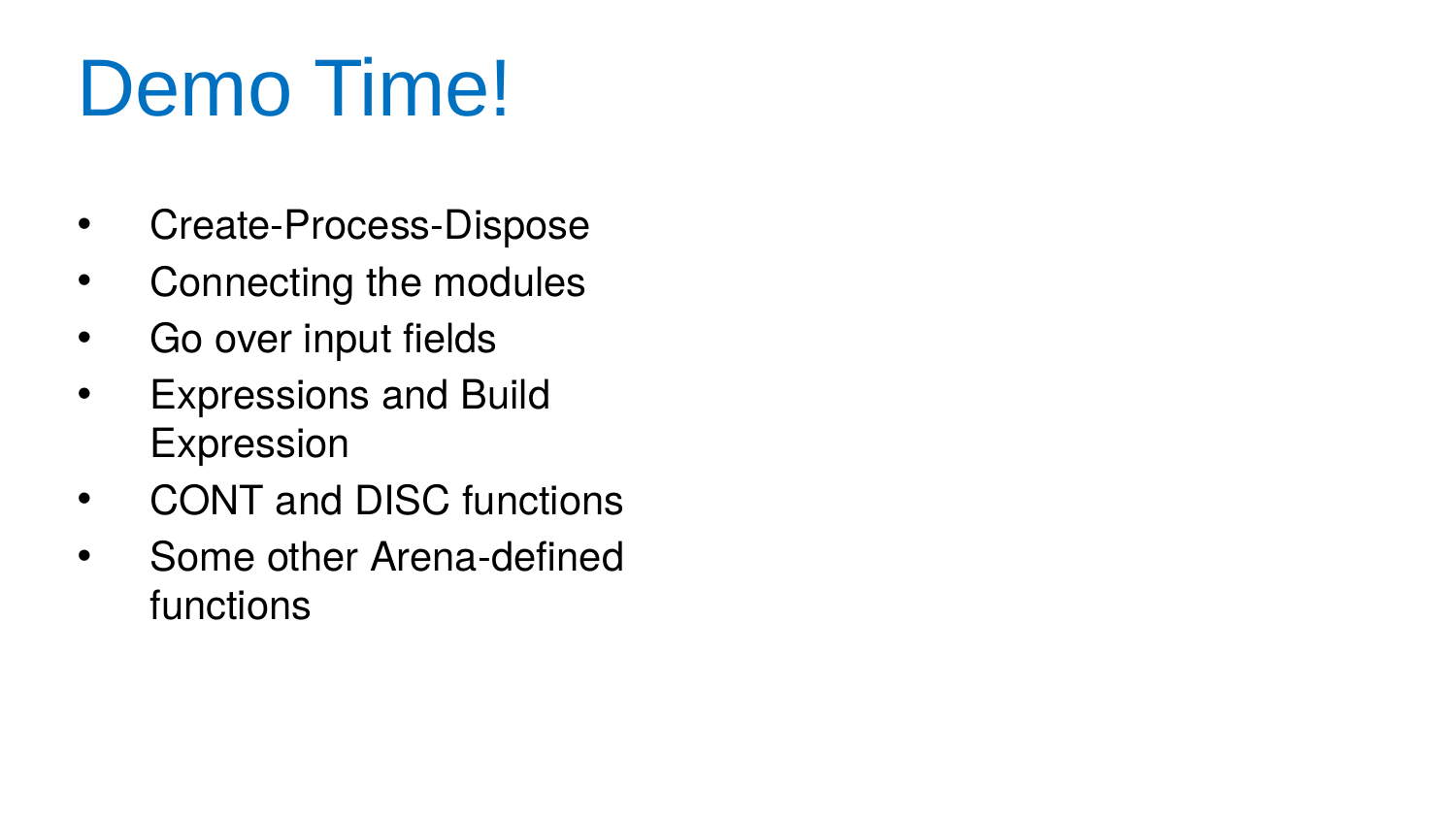

Demo Time!

Create-Process-Dispose
Connecting the modules
Go over input fields
Expressions and Build Expression
CONT and DISC functions
Some other Arena-defined functions